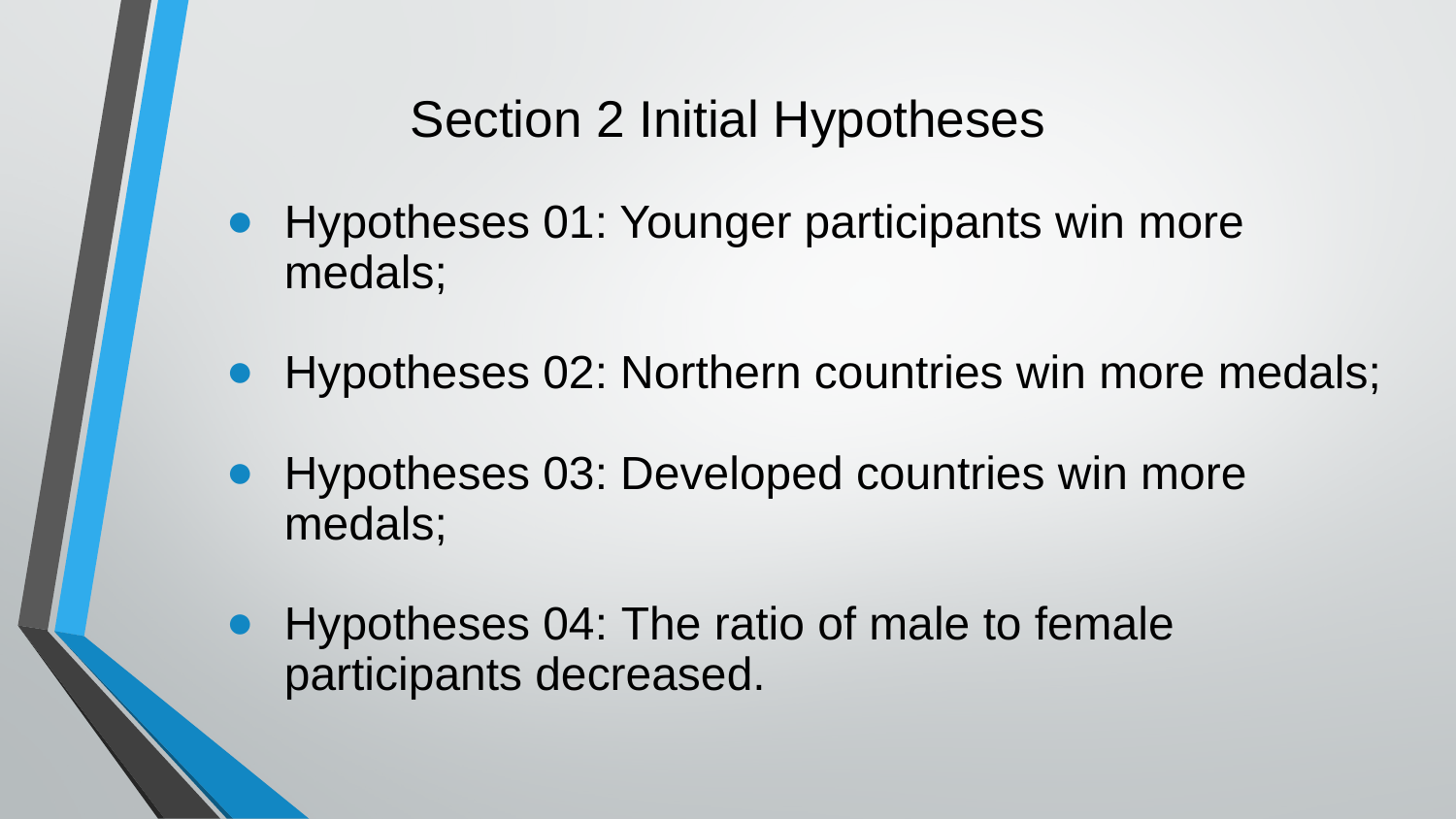

# Section 2 Initial Hypotheses

Hypotheses 01: Younger participants win more medals;

Hypotheses 02: Northern countries win more medals;

Hypotheses 03: Developed countries win more medals;

Hypotheses 04: The ratio of male to female participants decreased.